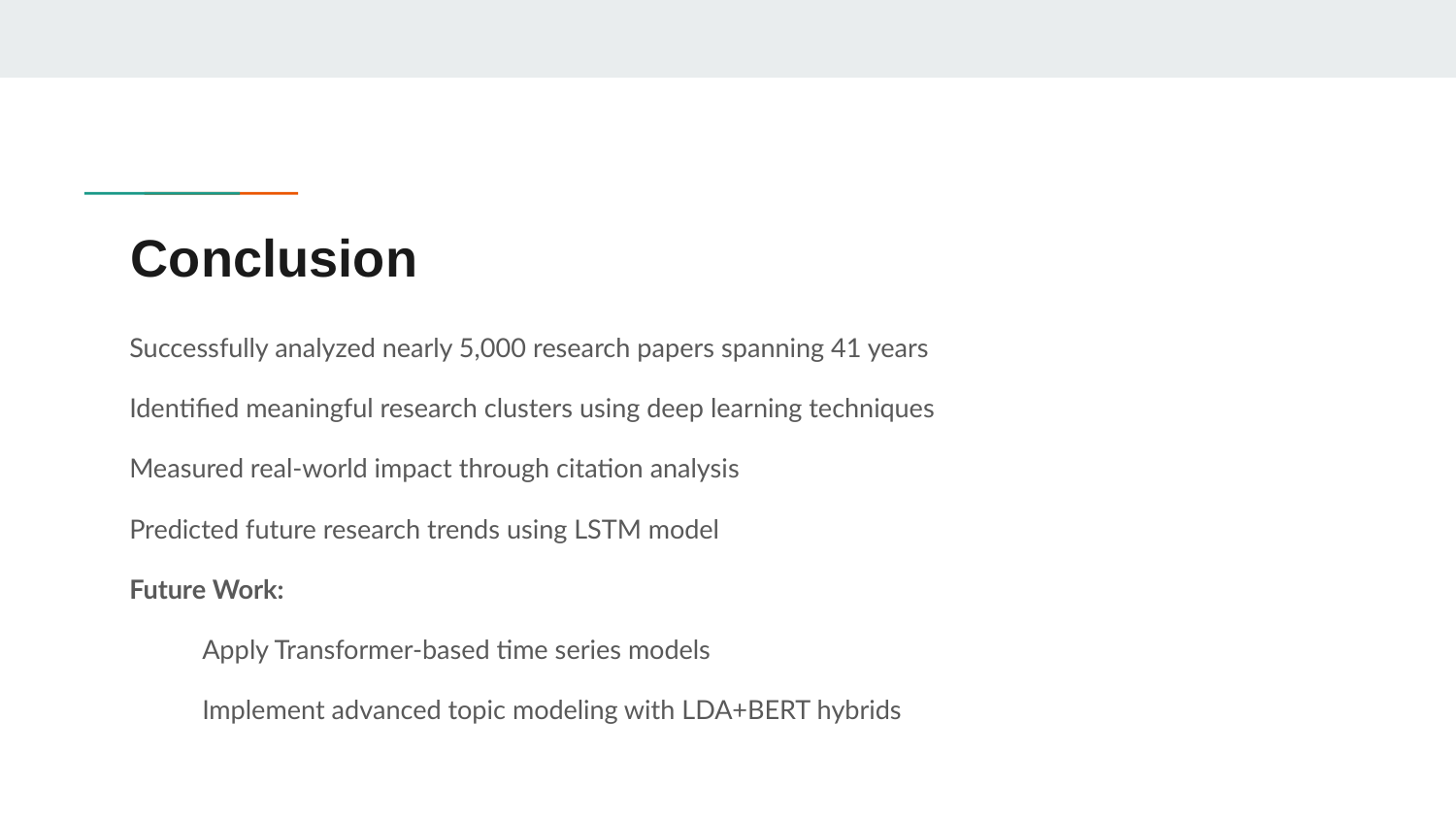

# Conclusion

Successfully analyzed nearly 5,000 research papers spanning 41 years
Identified meaningful research clusters using deep learning techniques
Measured real-world impact through citation analysis
Predicted future research trends using LSTM model
Future Work:
Apply Transformer-based time series models
Implement advanced topic modeling with LDA+BERT hybrids